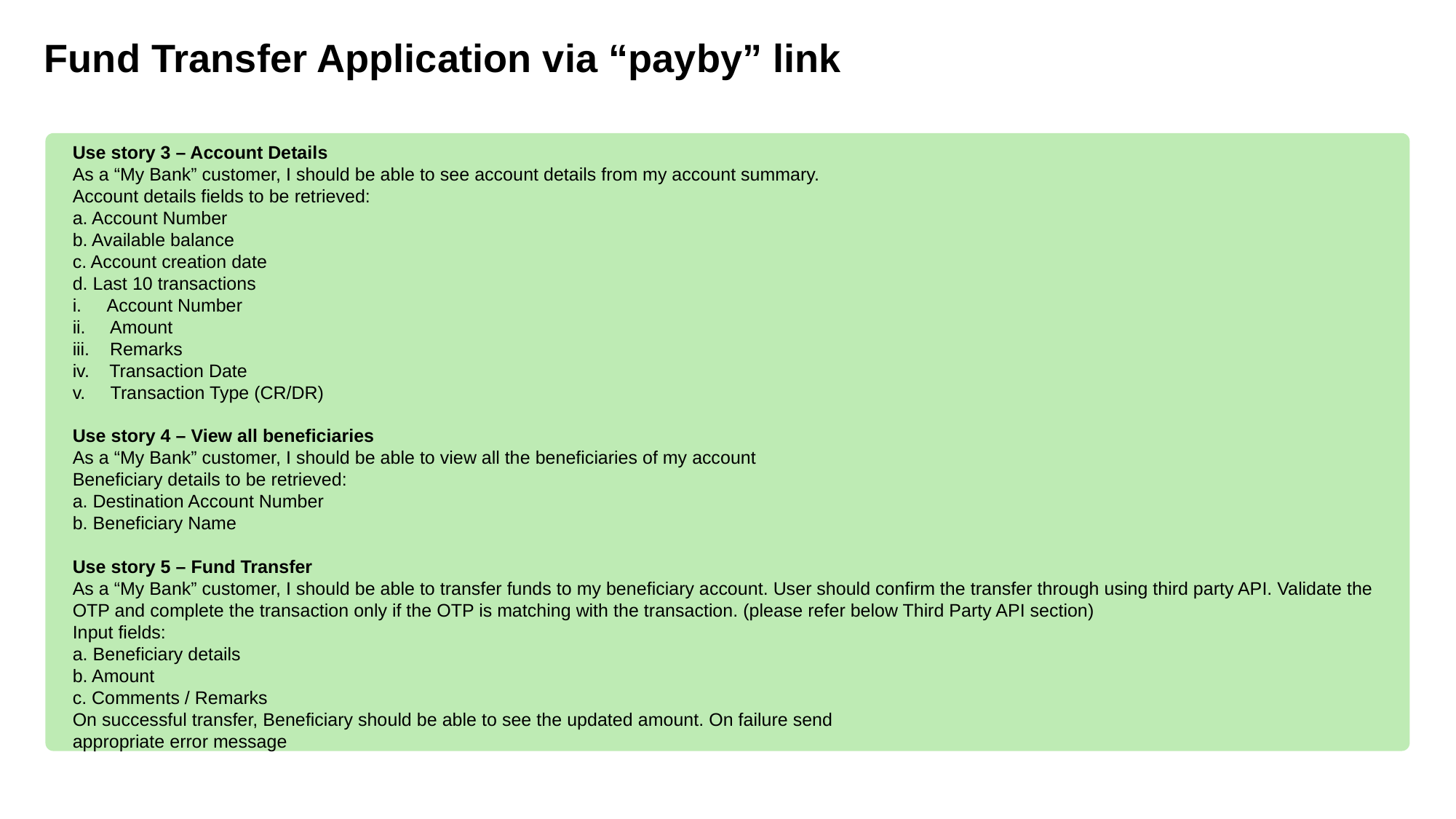

Fund Transfer Application via “payby” link

Use story 3 – Account Details
As a “My Bank” customer, I should be able to see account details from my account summary.
Account details fields to be retrieved:
a. Account Number
b. Available balance
c. Account creation date
d. Last 10 transactions
Account Number
ii.     Amount
iii.    Remarks
iv.    Transaction Date
v.     Transaction Type (CR/DR)

Use story 4 – View all beneficiaries
As a “My Bank” customer, I should be able to view all the beneficiaries of my account
Beneficiary details to be retrieved:
a. Destination Account Number
b. Beneficiary Name

Use story 5 – Fund Transfer
As a “My Bank” customer, I should be able to transfer funds to my beneficiary account. User should confirm the transfer through using third party API. Validate the OTP and complete the transaction only if the OTP is matching with the transaction. (please refer below Third Party API section)
Input fields:
a. Beneficiary details
b. Amount
c. Comments / Remarks
On successful transfer, Beneficiary should be able to see the updated amount. On failure send
appropriate error message